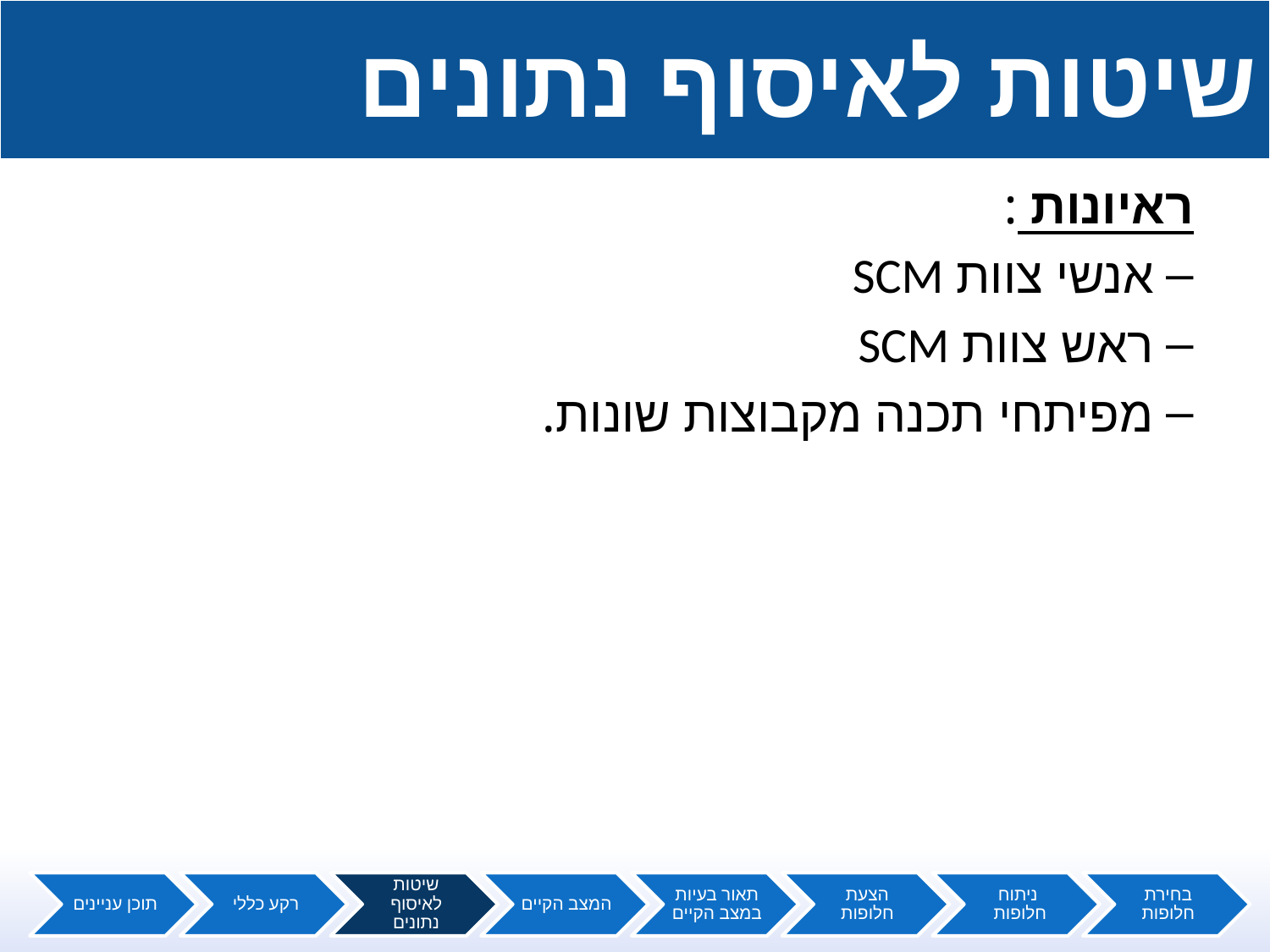

# שיטות לאיסוף נתונים
ראיונות :
אנשי צוות SCM
ראש צוות SCM
מפיתחי תכנה מקבוצות שונות.

תוכן עניינים
רקע כללי
שיטות לאיסוף נתונים
המצב הקיים
תאור בעיות במצב הקיים
הצעת חלופות
ניתוח חלופות
בחירת חלופות